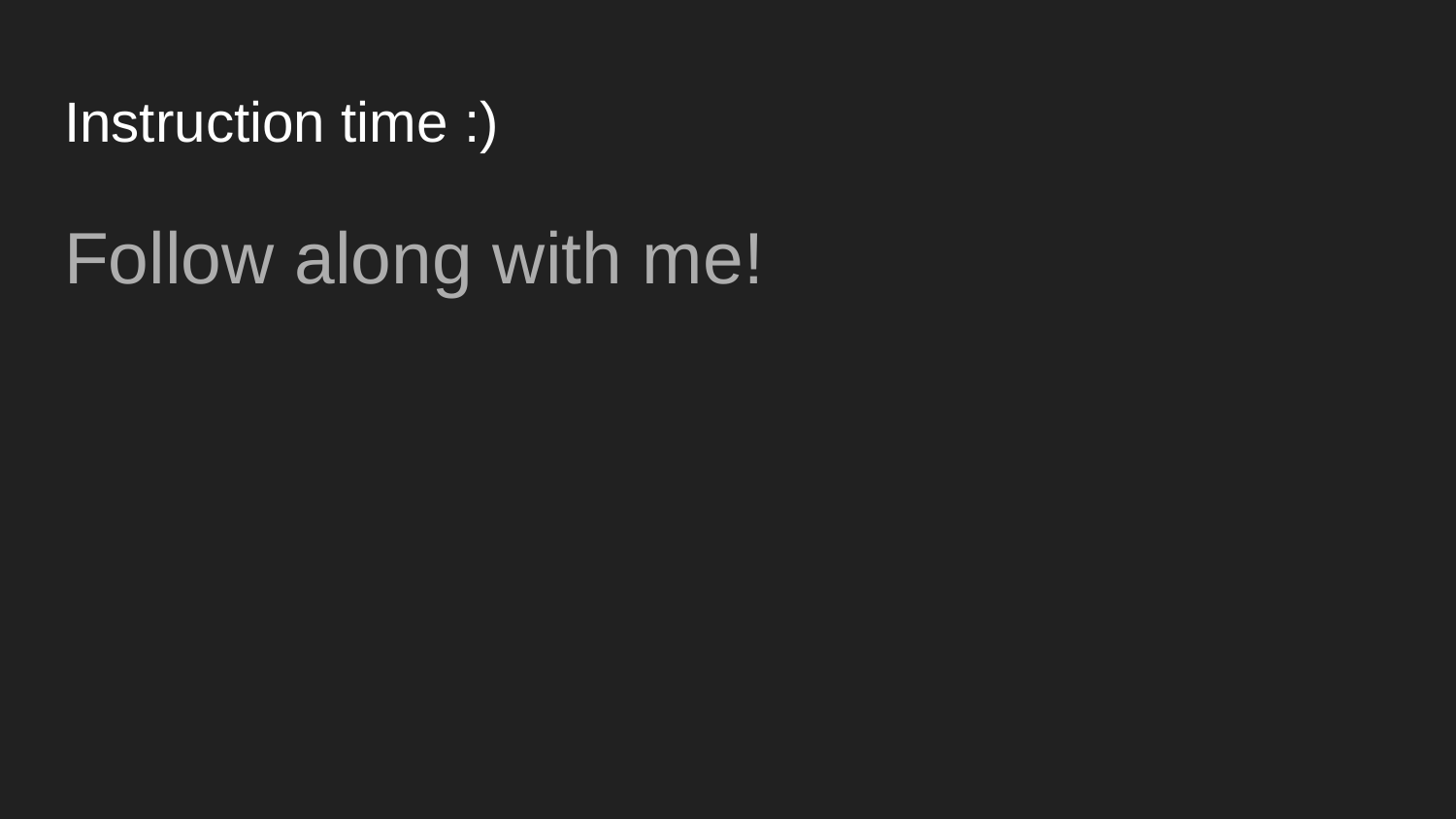

# Instruction time :)
Follow along with me!